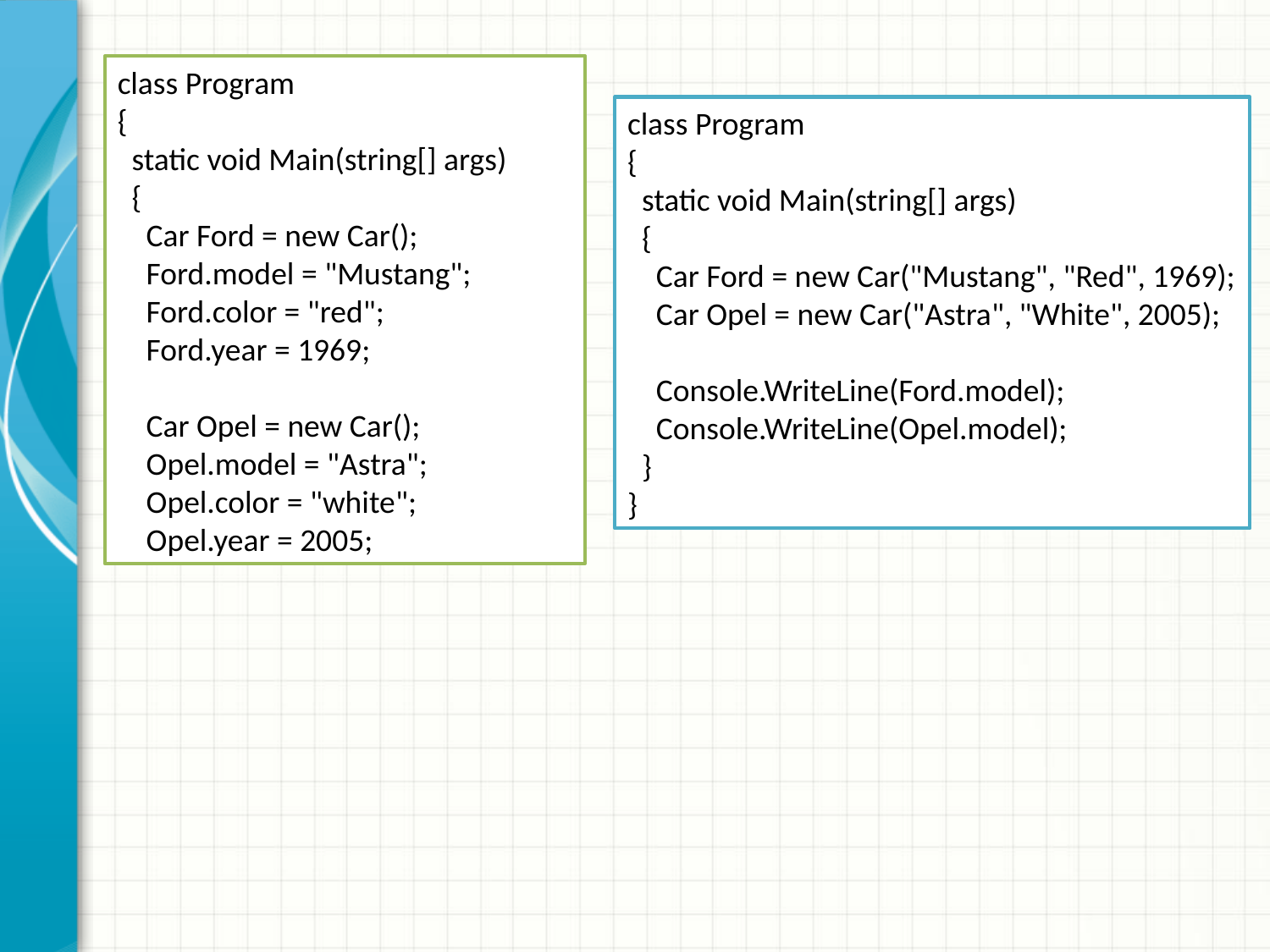

class Program
{
  static void Main(string[] args)
  {
    Car Ford = new Car();
    Ford.model = "Mustang";
    Ford.color = "red";
    Ford.year = 1969;

    Car Opel = new Car();
    Opel.model = "Astra";
    Opel.color = "white";
    Opel.year = 2005;
class Program
{
  static void Main(string[] args)
  {
    Car Ford = new Car("Mustang", "Red", 1969);
    Car Opel = new Car("Astra", "White", 2005);

    Console.WriteLine(Ford.model);
    Console.WriteLine(Opel.model);
  }
}